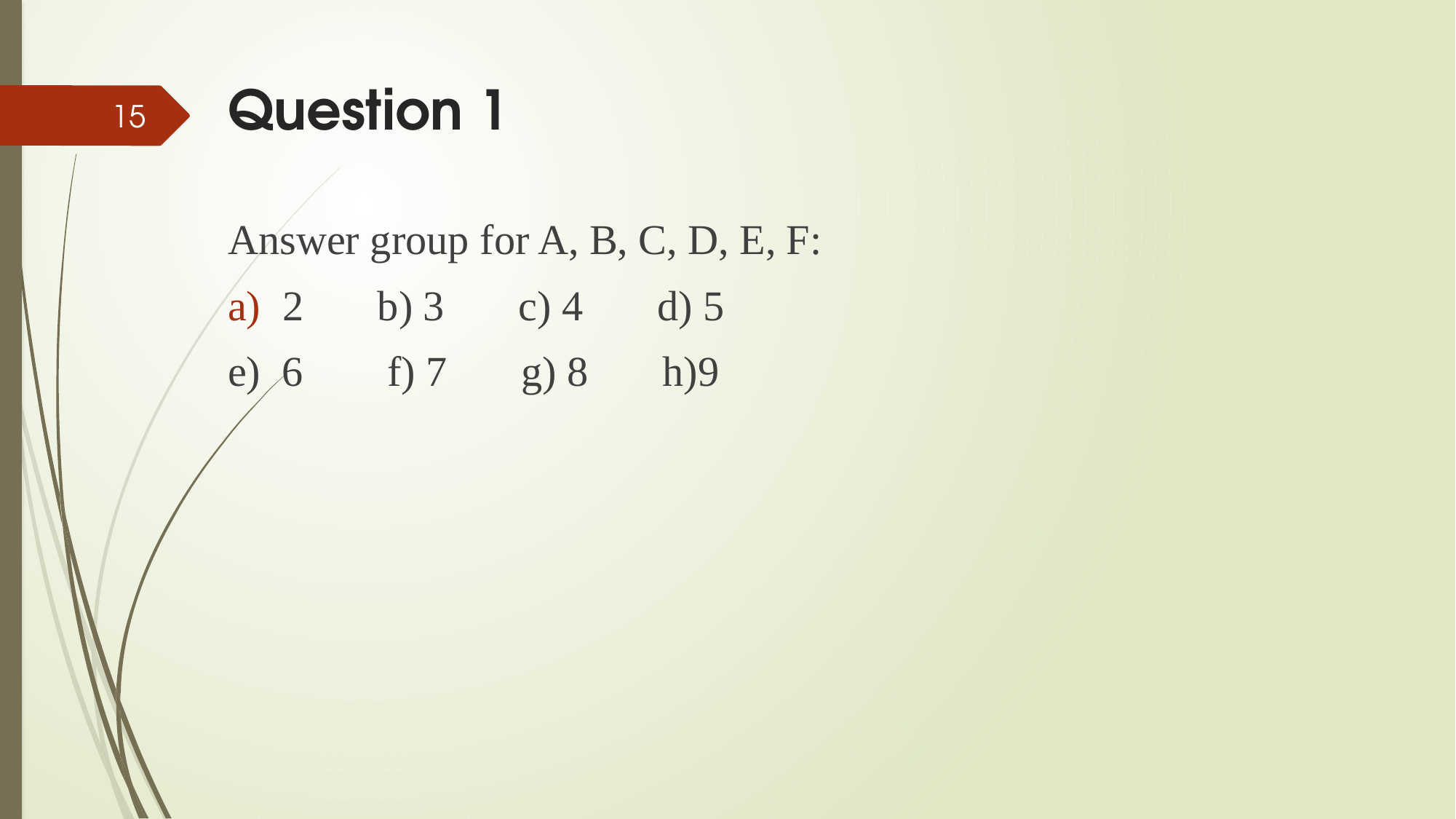

# Question 1
15
Answer group for A, B, C, D, E, F:
2       b) 3       c) 4       d) 5
e)  6        f) 7       g) 8       h)9